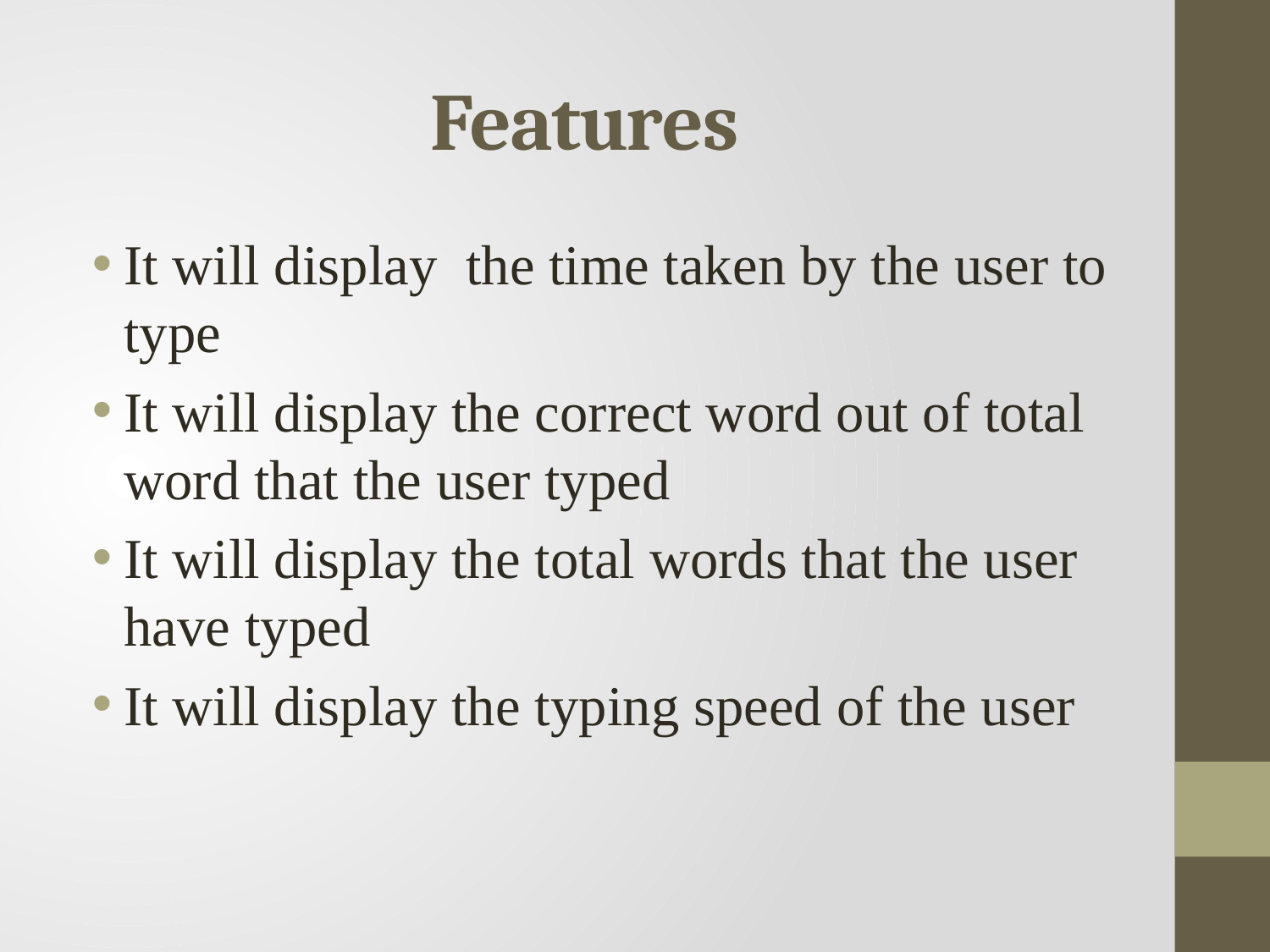

# Features
It will display  the time taken by the user to type
It will display the correct word out of total word that the user typed
It will display the total words that the user have typed
It will display the typing speed of the user